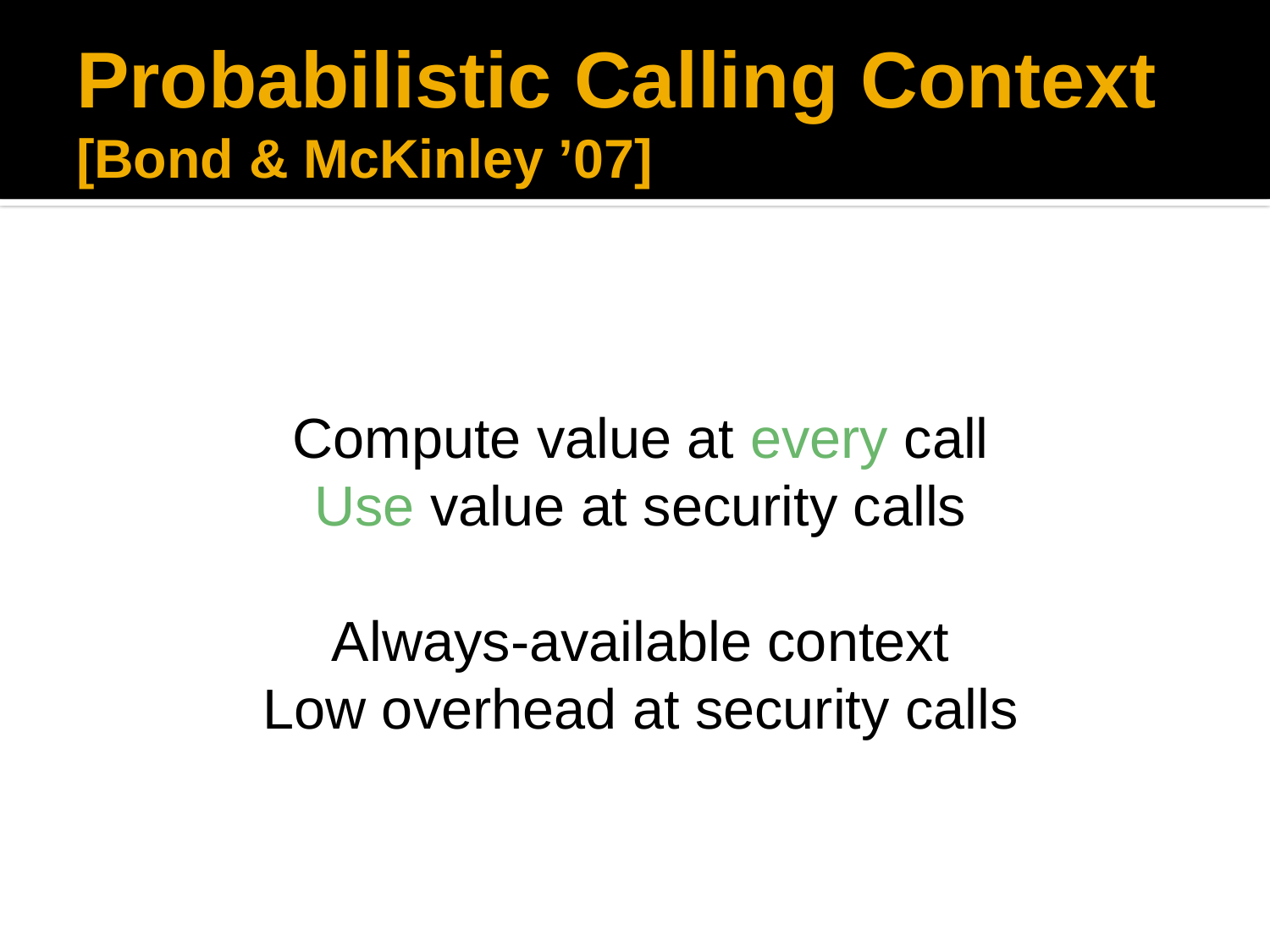

# Probabilistic Calling Context [Bond & McKinley ’07]
Compute value at every call
Use value at security calls

Always-available context
Low overhead at security calls